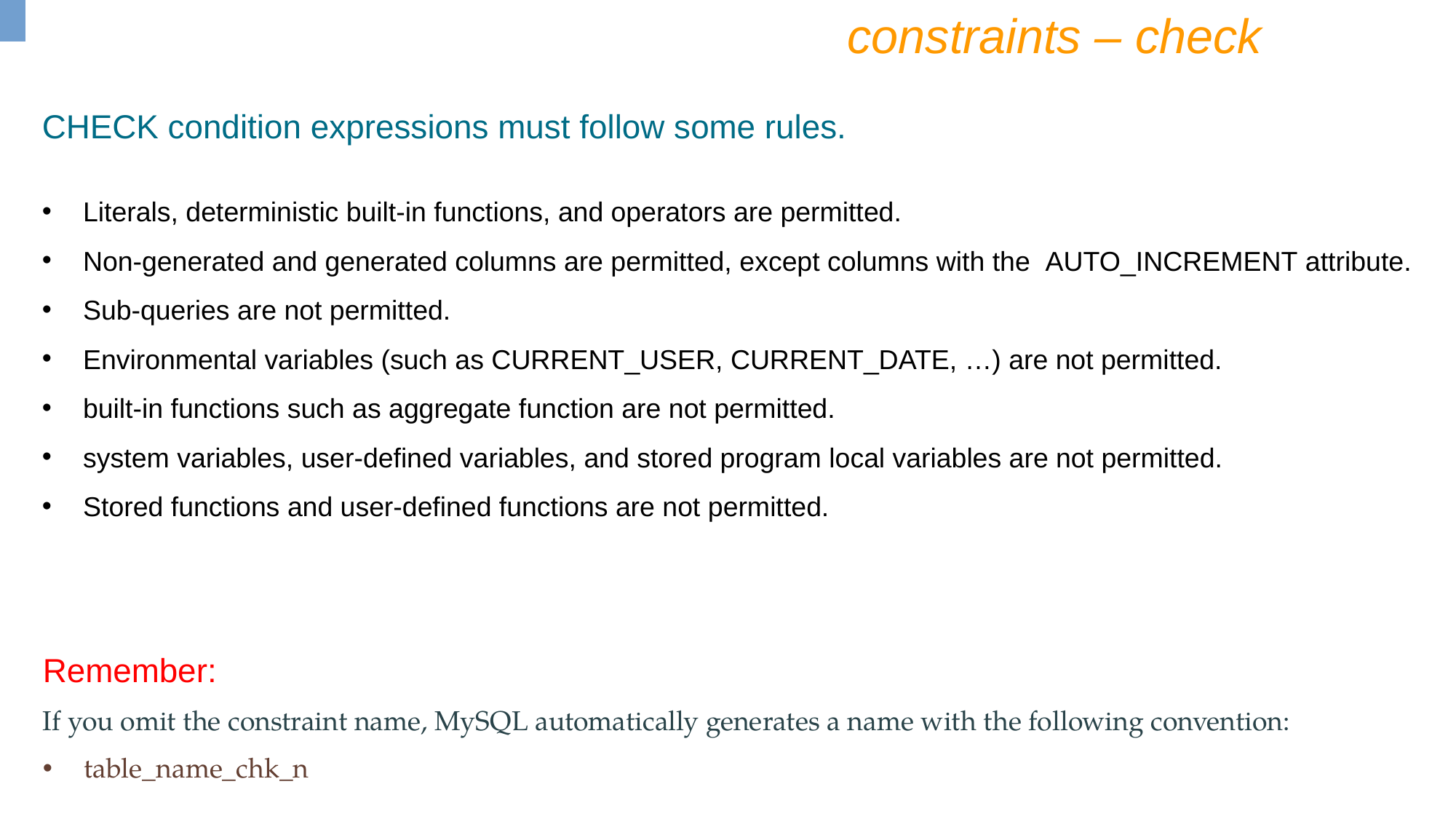

constraints – check
CHECK condition expressions must follow some rules.

Literals, deterministic built-in functions, and operators are permitted.
Non-generated and generated columns are permitted, except columns with the  AUTO_INCREMENT attribute.
Sub-queries are not permitted.
Environmental variables (such as CURRENT_USER, CURRENT_DATE, …) are not permitted.
built-in functions such as aggregate function are not permitted.
system variables, user-defined variables, and stored program local variables are not permitted.
Stored functions and user-defined functions are not permitted.
Remember:

If you omit the constraint name, MySQL automatically generates a name with the following convention:

table_name_chk_n